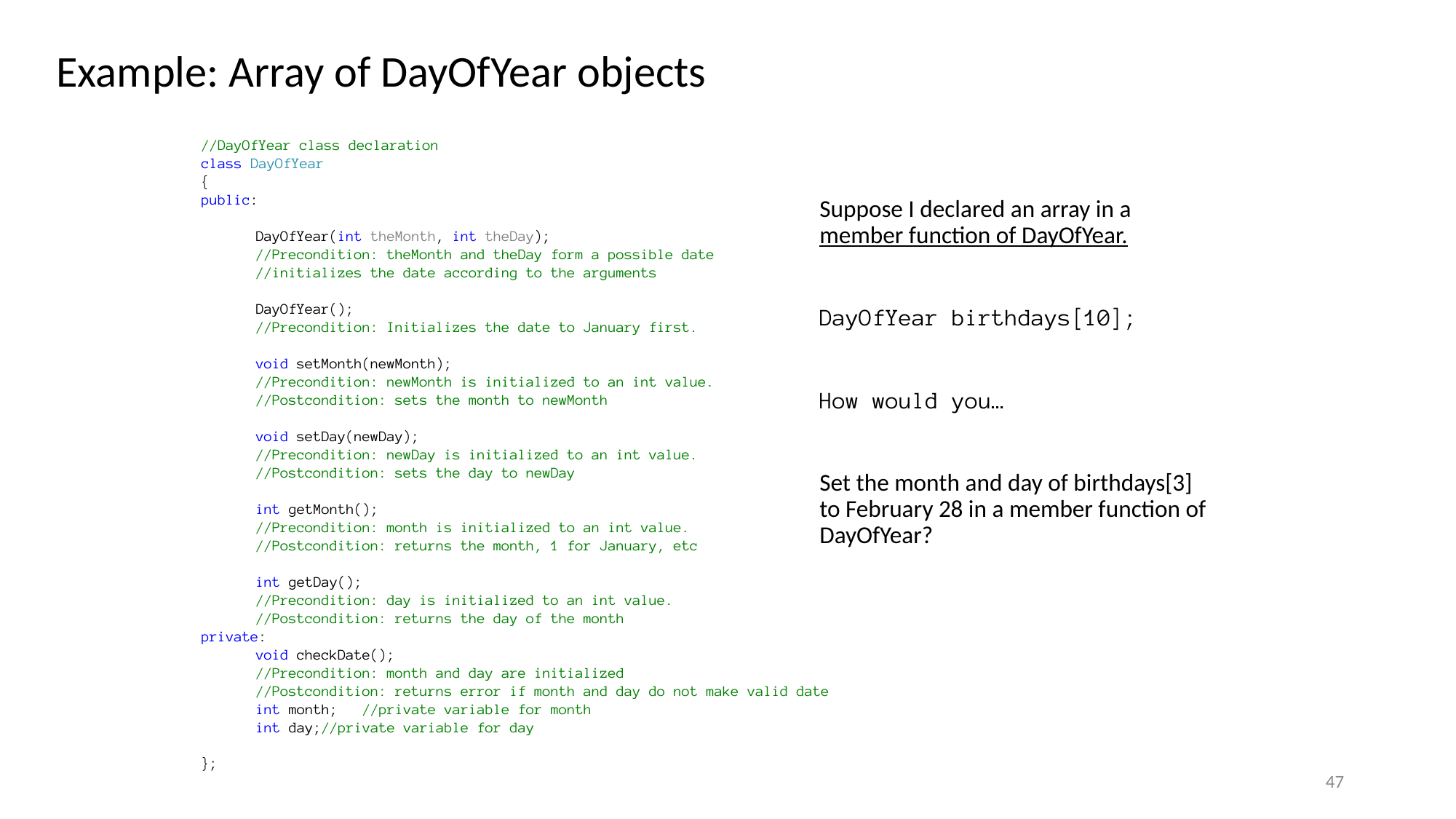

# Example: Array of DayOfYear objects
//DayOfYear class declaration
class DayOfYear
{
public:

DayOfYear(int theMonth, int theDay);
//Precondition: theMonth and theDay form a possible date
//initializes the date according to the arguments

DayOfYear();
//Precondition: Initializes the date to January first.

void setMonth(newMonth);
//Precondition: newMonth is initialized to an int value.
//Postcondition: sets the month to newMonth

void setDay(newDay);
//Precondition: newDay is initialized to an int value.
//Postcondition: sets the day to newDay

int getMonth();
//Precondition: month is initialized to an int value.
//Postcondition: returns the month, 1 for January, etc

int getDay();
//Precondition: day is initialized to an int value.
//Postcondition: returns the day of the month
private:
void checkDate();
//Precondition: month and day are initialized
//Postcondition: returns error if month and day do not make valid date
int month;   //private variable for month
int day;//private variable for day

};
Suppose I declared an array in a member function of DayOfYear.

DayOfYear birthdays[10];

How would you…

Set the month and day of birthdays[3] to February 28 in a member function of DayOfYear?

47